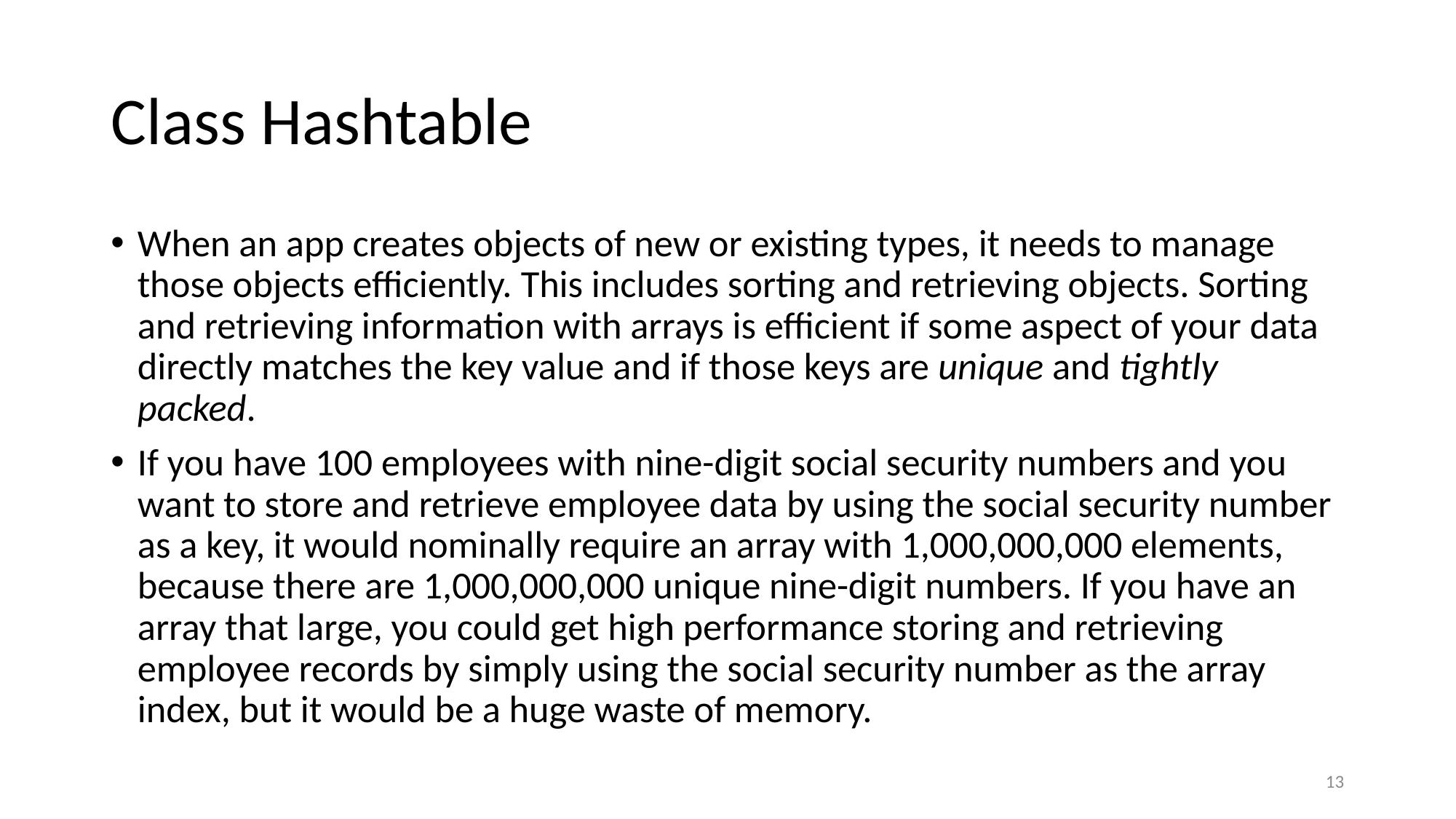

# Class Hashtable
When an app creates objects of new or existing types, it needs to manage those objects efficiently. This includes sorting and retrieving objects. Sorting and retrieving information with arrays is efficient if some aspect of your data directly matches the key value and if those keys are unique and tightly packed.
If you have 100 employees with nine-digit social security numbers and you want to store and retrieve employee data by using the social security number as a key, it would nominally require an array with 1,000,000,000 elements, because there are 1,000,000,000 unique nine-digit numbers. If you have an array that large, you could get high performance storing and retrieving employee records by simply using the social security number as the array index, but it would be a huge waste of memory.
13